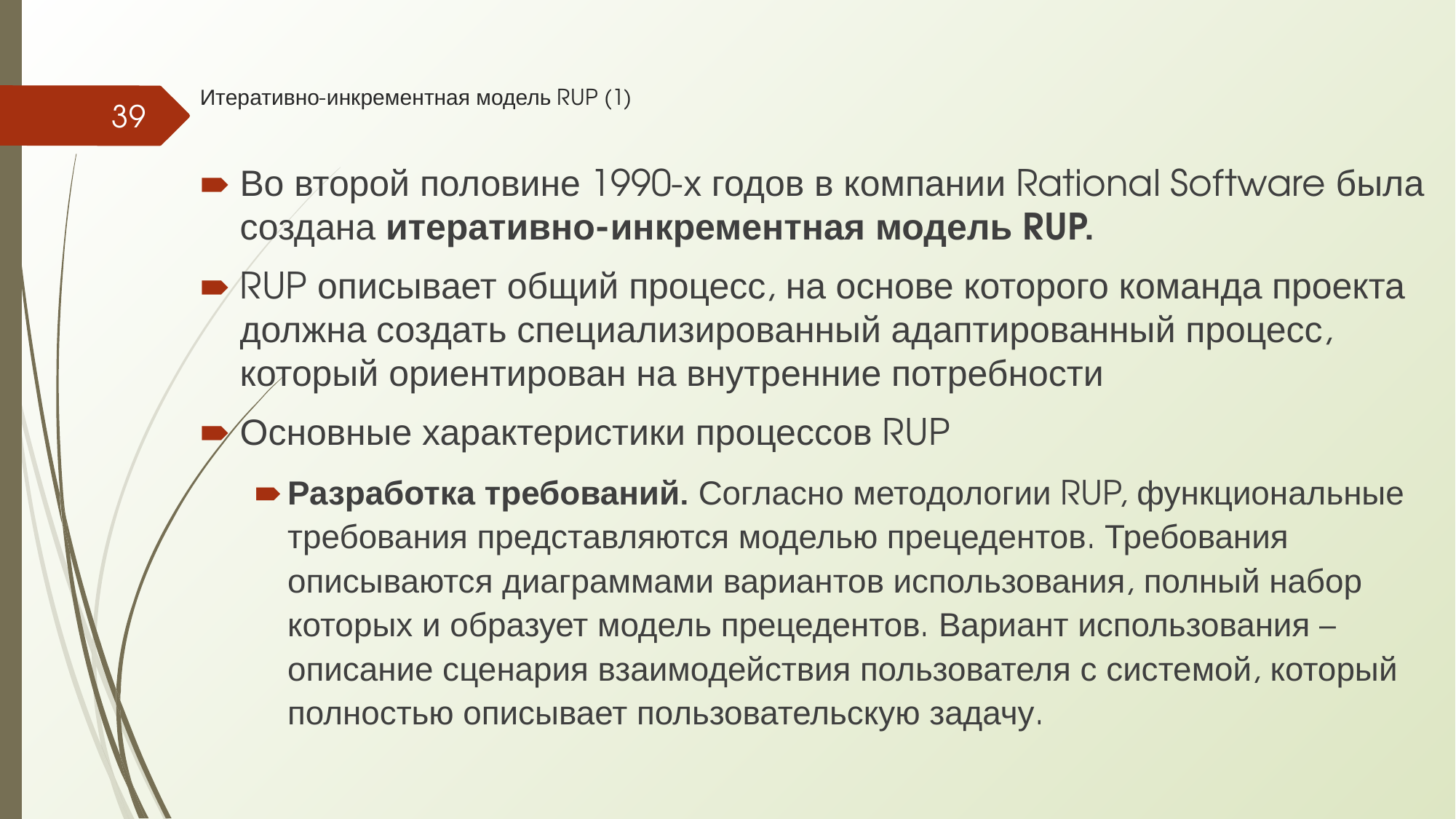

# Итеративно-инкрементная модель RUP (1)
39
Во второй половине 1990-х годов в компании Rational Software была создана итеративно-инкрементная модель RUP.
RUP описывает общий процесс, на основе которого команда проекта должна создать специализированный адаптированный процесс, который ориентирован на внутренние потребности
Основные характеристики процессов RUP
Разработка требований. Согласно методологии RUP, функциональные требования представляются моделью прецедентов. Требования описываются диаграммами вариантов использования, полный набор которых и образует модель прецедентов. Вариант использования – описание сценария взаимодействия пользователя с системой, который полностью описывает пользовательскую задачу.